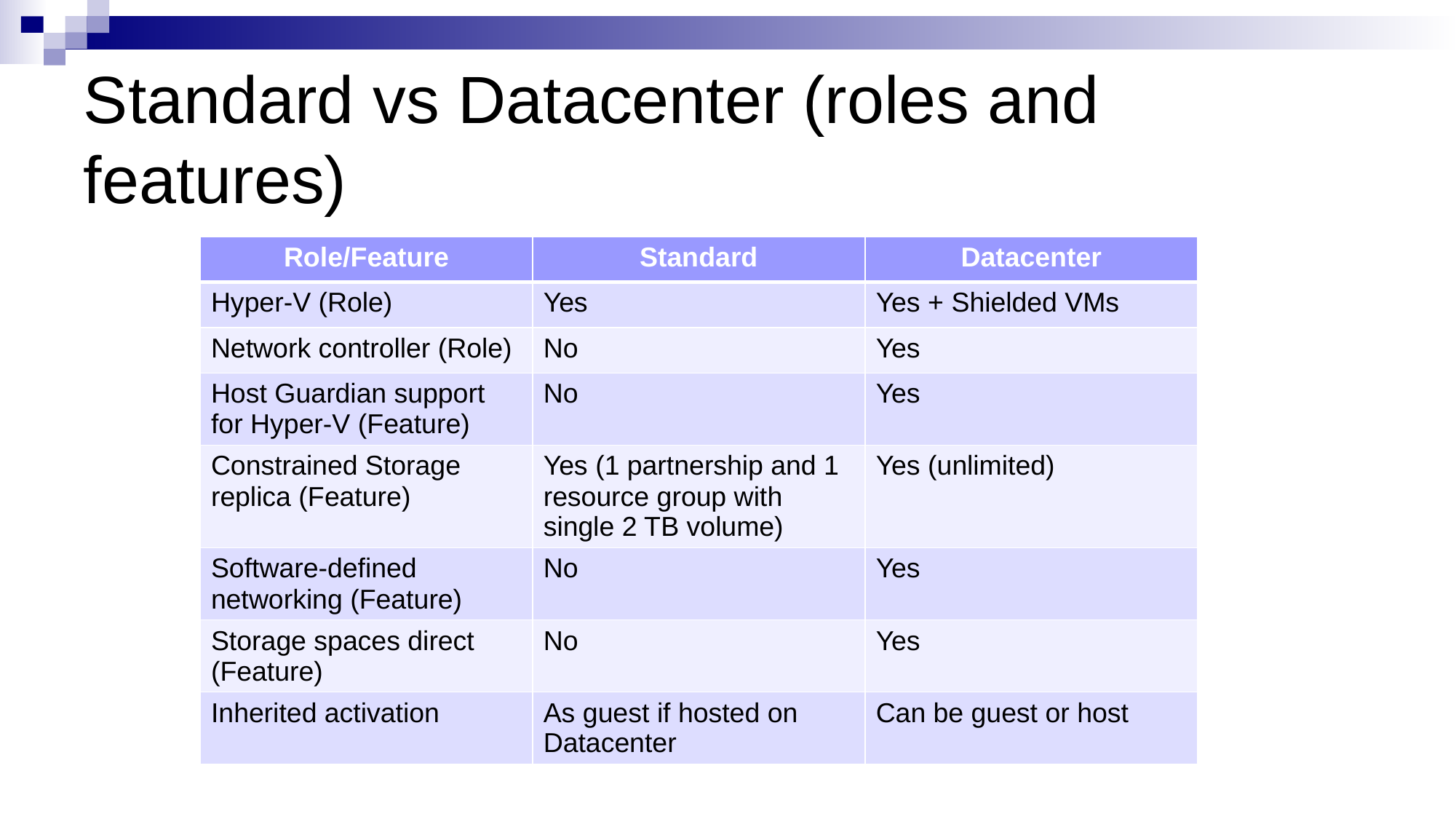

# Standard vs Datacenter (roles and features)

| Role/Feature | Standard | Datacenter |
| --- | --- | --- |
| Hyper-V (Role) | Yes | Yes + Shielded VMs |
| Network controller (Role) | No | Yes |
| Host Guardian support for Hyper-V (Feature) | No | Yes |
| Constrained Storage replica (Feature) | Yes (1 partnership and 1 resource group with single 2 TB volume) | Yes (unlimited) |
| Software-defined networking (Feature) | No | Yes |
| Storage spaces direct (Feature) | No | Yes |
| Inherited activation | As guest if hosted on Datacenter | Can be guest or host |